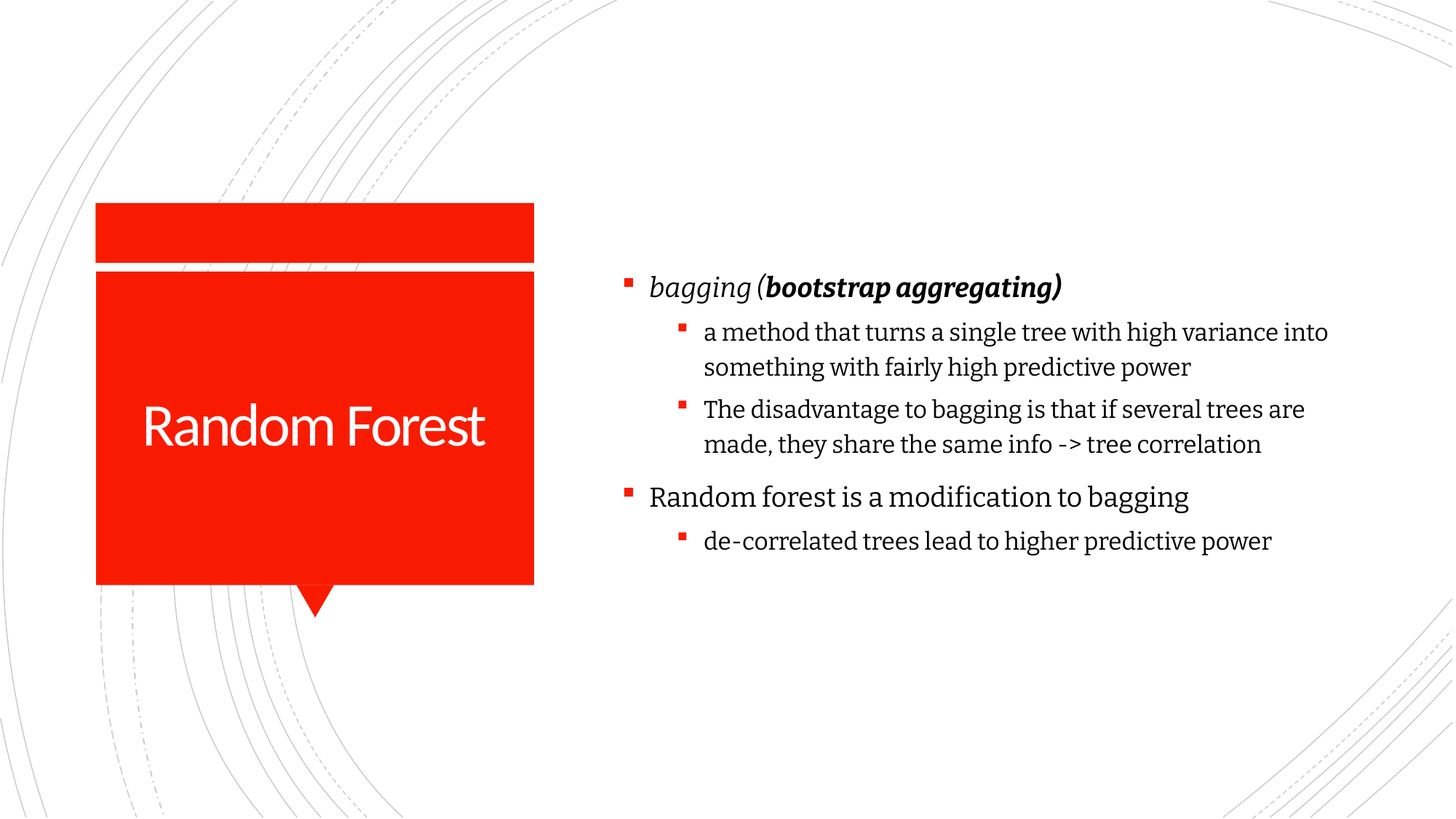

bagging (bootstrap aggregating)
a method that turns a single tree with high variance into something with fairly high predictive power
The disadvantage to bagging is that if several trees are made, they share the same info -> tree correlation
Random forest is a modification to bagging
de-correlated trees lead to higher predictive power
# Random Forest